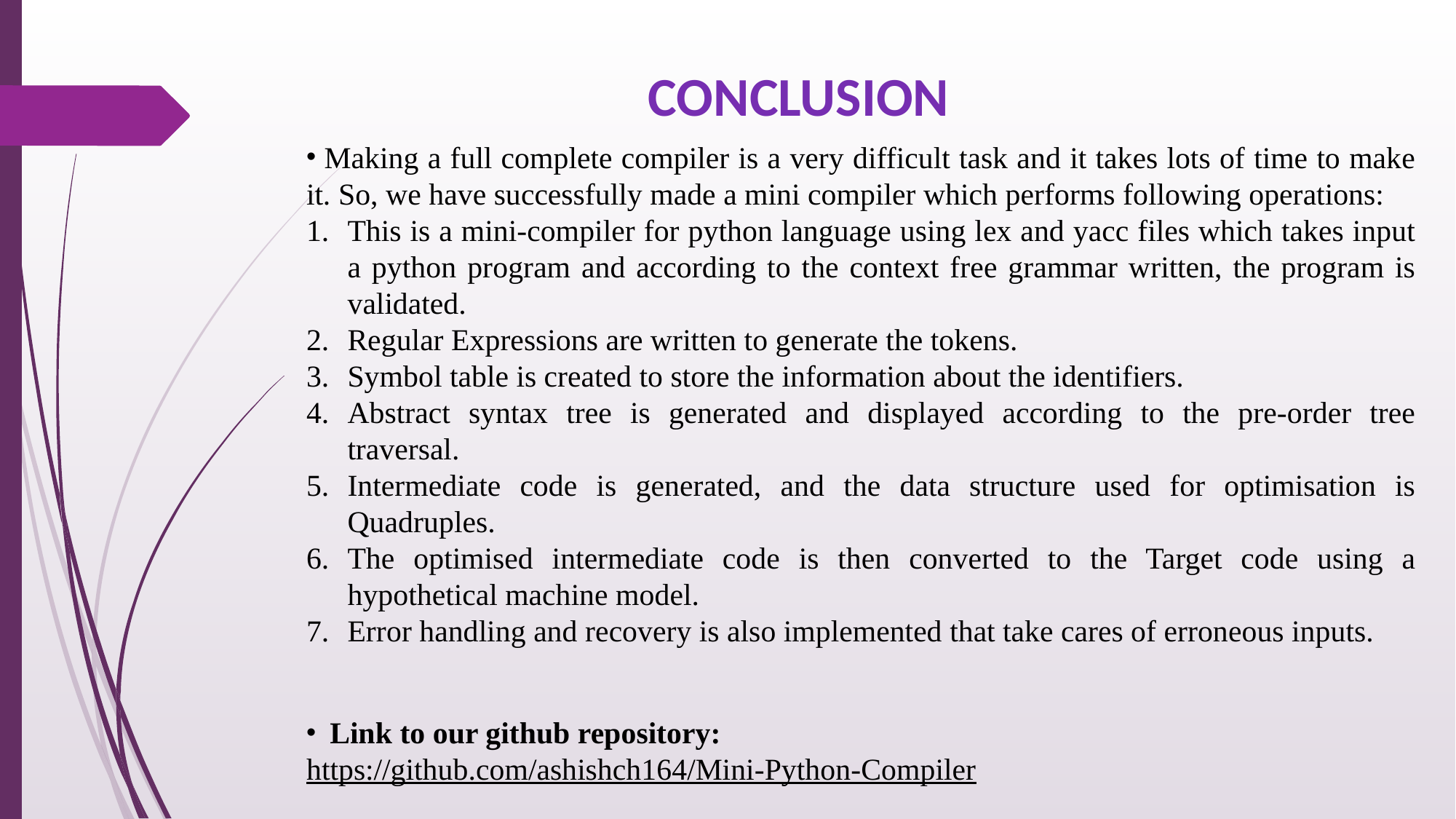

CONCLUSION
 Making a full complete compiler is a very difficult task and it takes lots of time to make it. So, we have successfully made a mini compiler which performs following operations:
This is a mini-compiler for python language using lex and yacc files which takes input a python program and according to the context free grammar written, the program is validated.
Regular Expressions are written to generate the tokens.
Symbol table is created to store the information about the identifiers.
Abstract syntax tree is generated and displayed according to the pre-order tree traversal.
Intermediate code is generated, and the data structure used for optimisation is Quadruples.
The optimised intermediate code is then converted to the Target code using a hypothetical machine model.
Error handling and recovery is also implemented that take cares of erroneous inputs.

  Link to our github repository:
https://github.com/ashishch164/Mini-Python-Compiler